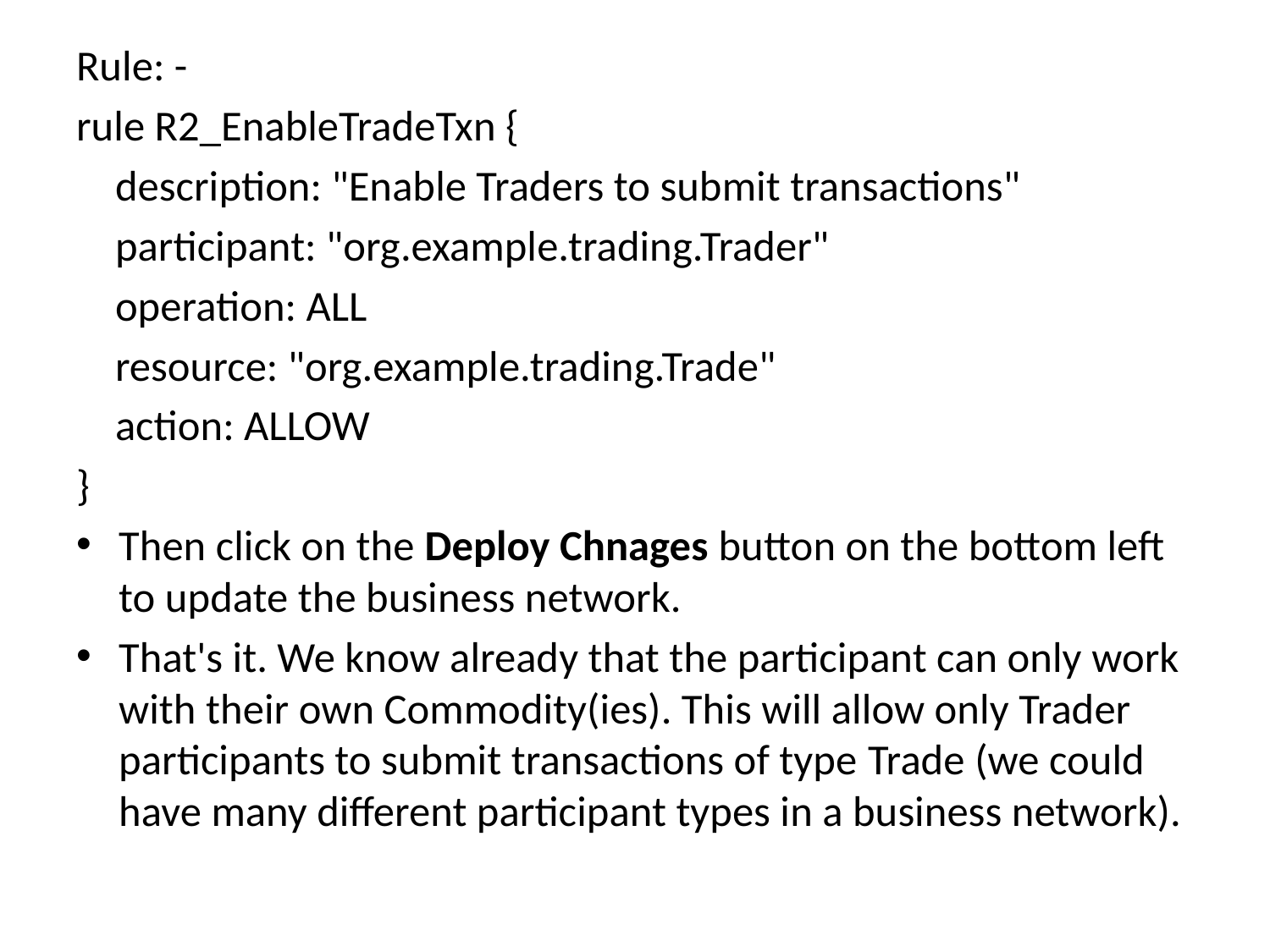

Rule: -
rule R2_EnableTradeTxn {
    description: "Enable Traders to submit transactions"
    participant: "org.example.trading.Trader"
    operation: ALL
    resource: "org.example.trading.Trade"
    action: ALLOW
}
Then click on the Deploy Chnages button on the bottom left to update the business network.
That's it. We know already that the participant can only work with their own Commodity(ies). This will allow only Trader participants to submit transactions of type Trade (we could have many different participant types in a business network).